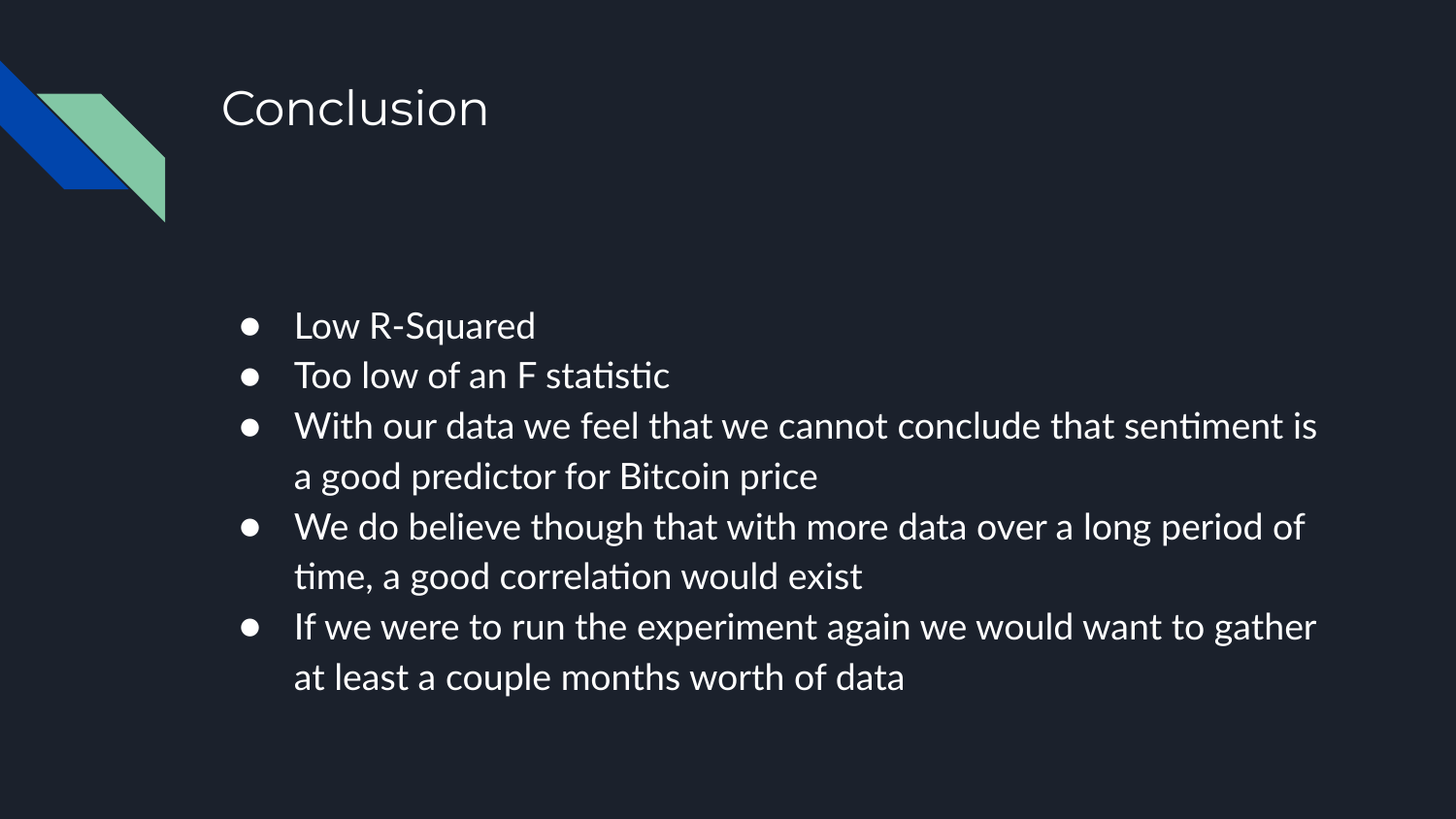

# Conclusion
Low R-Squared
Too low of an F statistic
With our data we feel that we cannot conclude that sentiment is a good predictor for Bitcoin price
We do believe though that with more data over a long period of time, a good correlation would exist
If we were to run the experiment again we would want to gather at least a couple months worth of data